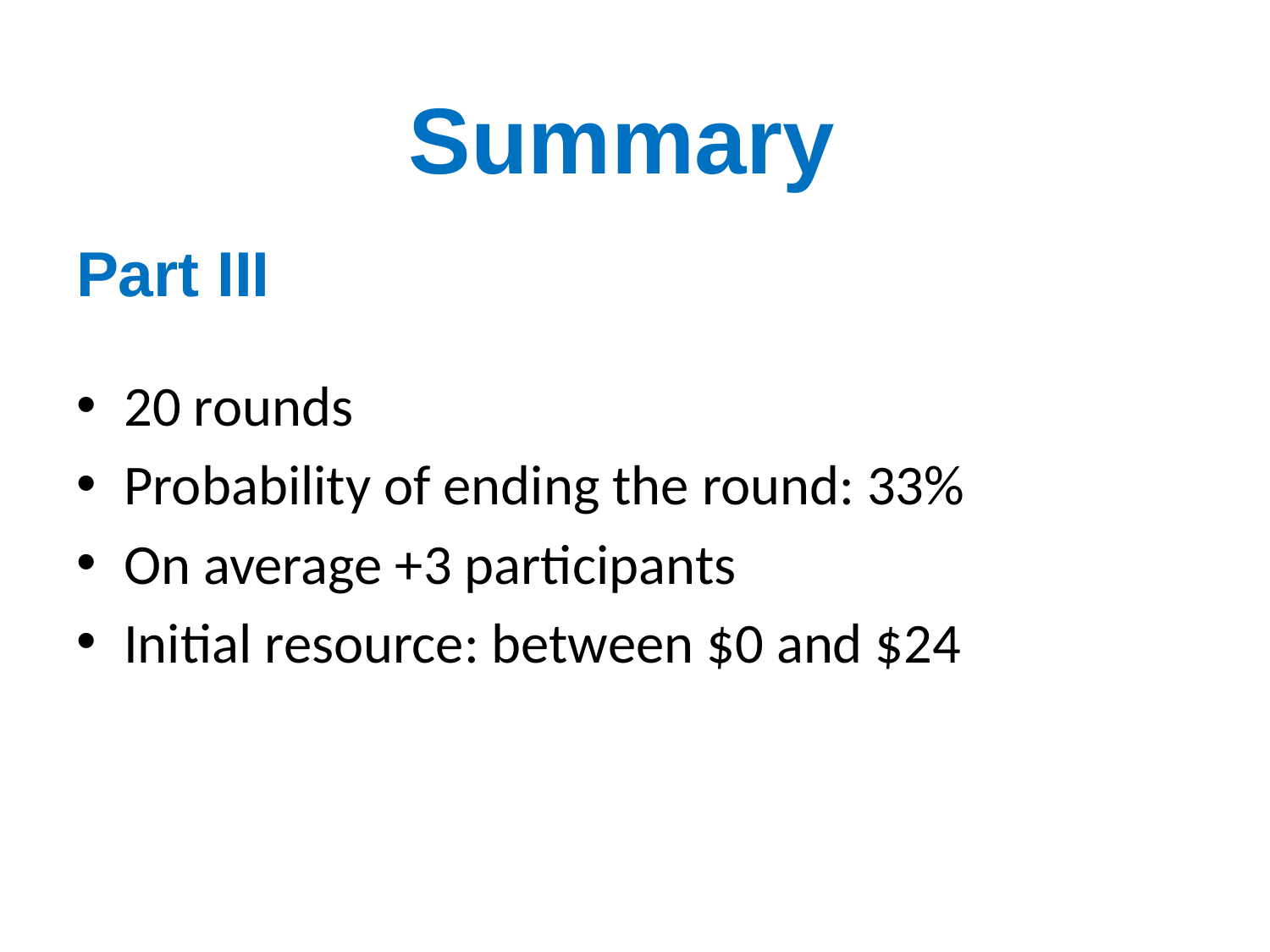

Summary
Part III

20 rounds
Probability of ending the round: 33%
On average +3 participants
Initial resource: between $0 and $24